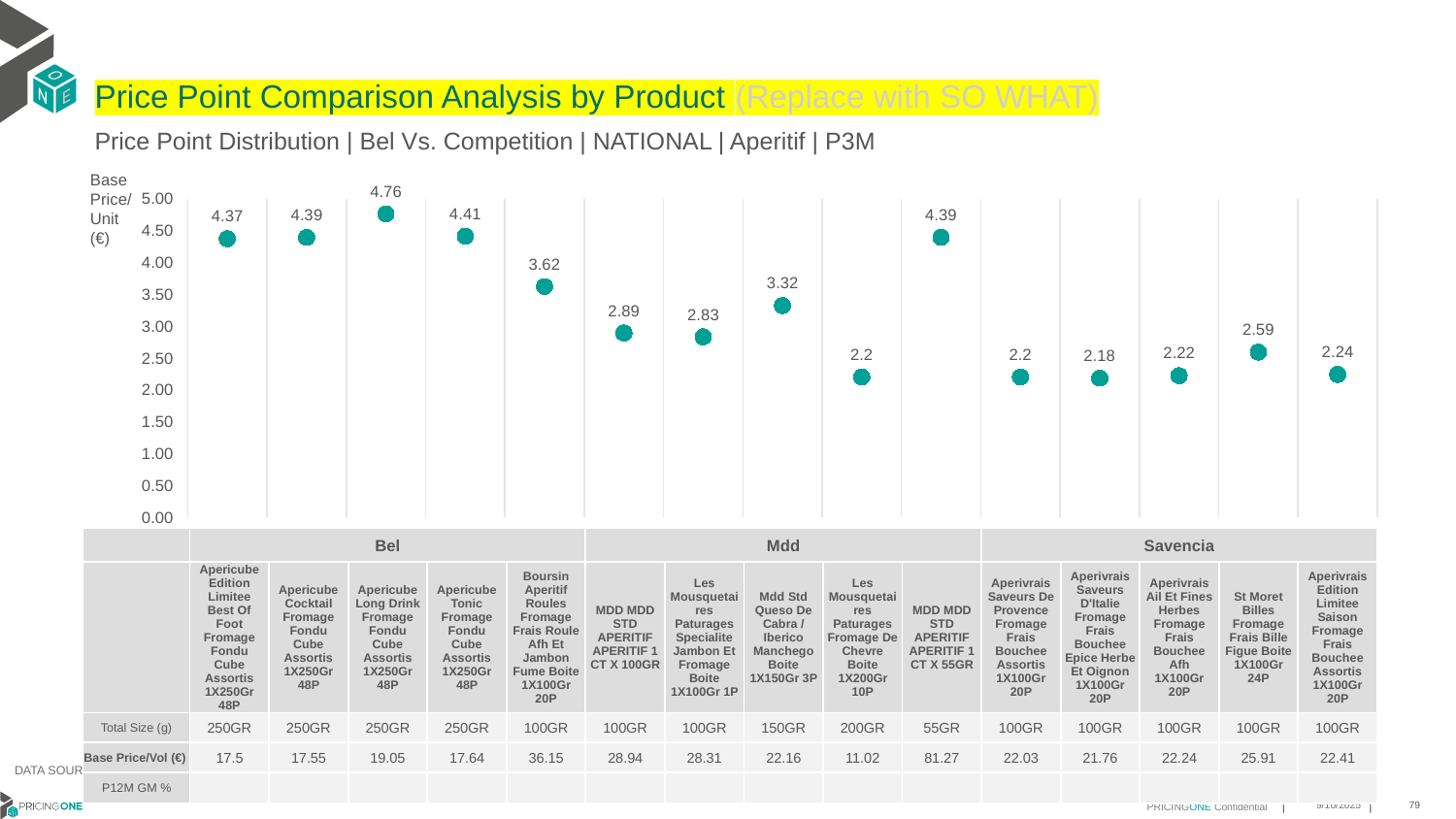

# Price Point Comparison Analysis by Product (Replace with SO WHAT)
Price Point Distribution | Bel Vs. Competition | NATIONAL | Aperitif | P3M
Base Price/Unit (€)

### Chart

| Category | Base Price/Unit |
|---|---|
| Apericube Edition Limitee Best Of Foot Fromage Fondu Cube Assortis 1X250Gr 48P | 4.37 |
| Apericube Cocktail Fromage Fondu Cube Assortis 1X250Gr 48P | 4.39 |
| Apericube Long Drink Fromage Fondu Cube Assortis 1X250Gr 48P | 4.76 |
| Apericube Tonic Fromage Fondu Cube Assortis 1X250Gr 48P | 4.41 |
| Boursin Aperitif Roules Fromage Frais Roule Afh Et Jambon Fume Boite 1X100Gr 20P | 3.62 |
| MDD MDD STD APERITIF APERITIF 1 CT X 100GR | 2.89 |
| Les Mousquetaires Paturages Specialite Jambon Et Fromage Boite 1X100Gr 1P | 2.83 |
| Mdd Std Queso De Cabra / Iberico Manchego Boite 1X150Gr 3P | 3.32 |
| Les Mousquetaires Paturages Fromage De Chevre Boite 1X200Gr 10P | 2.2 |
| MDD MDD STD APERITIF APERITIF 1 CT X 55GR | 4.39 |
| Aperivrais Saveurs De Provence Fromage Frais Bouchee Assortis 1X100Gr 20P | 2.2 |
| Aperivrais Saveurs D'Italie Fromage Frais Bouchee Epice Herbe Et Oignon 1X100Gr 20P | 2.18 |
| Aperivrais Ail Et Fines Herbes Fromage Frais Bouchee Afh 1X100Gr 20P | 2.22 |
| St Moret Billes Fromage Frais Bille Figue Boite 1X100Gr 24P | 2.59 |
| Aperivrais Edition Limitee Saison Fromage Frais Bouchee Assortis 1X100Gr 20P | 2.24 |
|  | Bel | Bel | Bel | Bel | Bel | Mdd | Mdd | Mdd | Mdd | Mdd | Savencia | Savencia | Savencia | Savencia | Savencia |
| --- | --- | --- | --- | --- | --- | --- | --- | --- | --- | --- | --- | --- | --- | --- | --- |
|  | Apericube Edition Limitee Best Of Foot Fromage Fondu Cube Assortis 1X250Gr 48P | Apericube Cocktail Fromage Fondu Cube Assortis 1X250Gr 48P | Apericube Long Drink Fromage Fondu Cube Assortis 1X250Gr 48P | Apericube Tonic Fromage Fondu Cube Assortis 1X250Gr 48P | Boursin Aperitif Roules Fromage Frais Roule Afh Et Jambon Fume Boite 1X100Gr 20P | MDD MDD STD APERITIF APERITIF 1 CT X 100GR | Les Mousquetaires Paturages Specialite Jambon Et Fromage Boite 1X100Gr 1P | Mdd Std Queso De Cabra / Iberico Manchego Boite 1X150Gr 3P | Les Mousquetaires Paturages Fromage De Chevre Boite 1X200Gr 10P | MDD MDD STD APERITIF APERITIF 1 CT X 55GR | Aperivrais Saveurs De Provence Fromage Frais Bouchee Assortis 1X100Gr 20P | Aperivrais Saveurs D'Italie Fromage Frais Bouchee Epice Herbe Et Oignon 1X100Gr 20P | Aperivrais Ail Et Fines Herbes Fromage Frais Bouchee Afh 1X100Gr 20P | St Moret Billes Fromage Frais Bille Figue Boite 1X100Gr 24P | Aperivrais Edition Limitee Saison Fromage Frais Bouchee Assortis 1X100Gr 20P |
| Total Size (g) | 250GR | 250GR | 250GR | 250GR | 100GR | 100GR | 100GR | 150GR | 200GR | 55GR | 100GR | 100GR | 100GR | 100GR | 100GR |
| Base Price/Vol (€) | 17.5 | 17.55 | 19.05 | 17.64 | 36.15 | 28.94 | 28.31 | 22.16 | 11.02 | 81.27 | 22.03 | 21.76 | 22.24 | 25.91 | 22.41 |
| P12M GM % |  |  |  |  |  |  |  |  |  |  |  |  |  |  |  |
DATA SOURCE: Trade Panel/Retailer Data | July 2025

9/10/2025
79